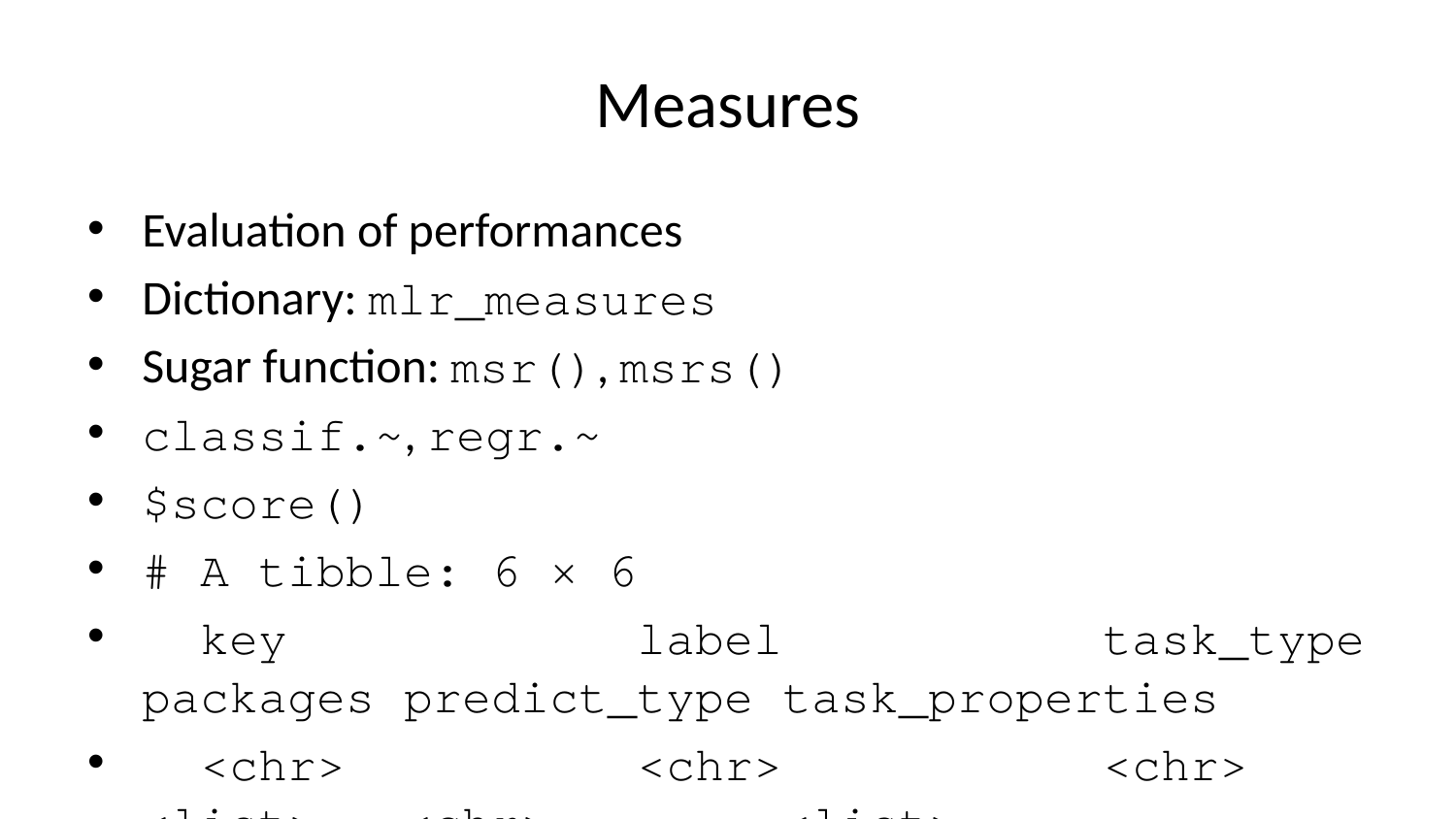

# Measures
Evaluation of performances
Dictionary: mlr_measures
Sugar function: msr(), msrs()
classif.~, regr.~
$score()
# A tibble: 6 × 6
  key            label           task_type packages predict_type task_properties
  <chr>          <chr>           <chr>     <list>   <chr>        <list>
1 aic            Akaike Informa… <NA>      <chr>    <NA>         <chr [0]>
2 bic            Bayesian Infor… <NA>      <chr>    <NA>         <chr [0]>
3 classif.acc    Classification… classif   <chr>    response     <chr [0]>
4 classif.auc    Area Under the… classif   <chr>    prob         <chr [1]>
5 classif.bacc   Balanced Accur… classif   <chr>    response     <chr [0]>
6 classif.bbrier Binary Brier S… classif   <chr>    prob         <chr [1]>